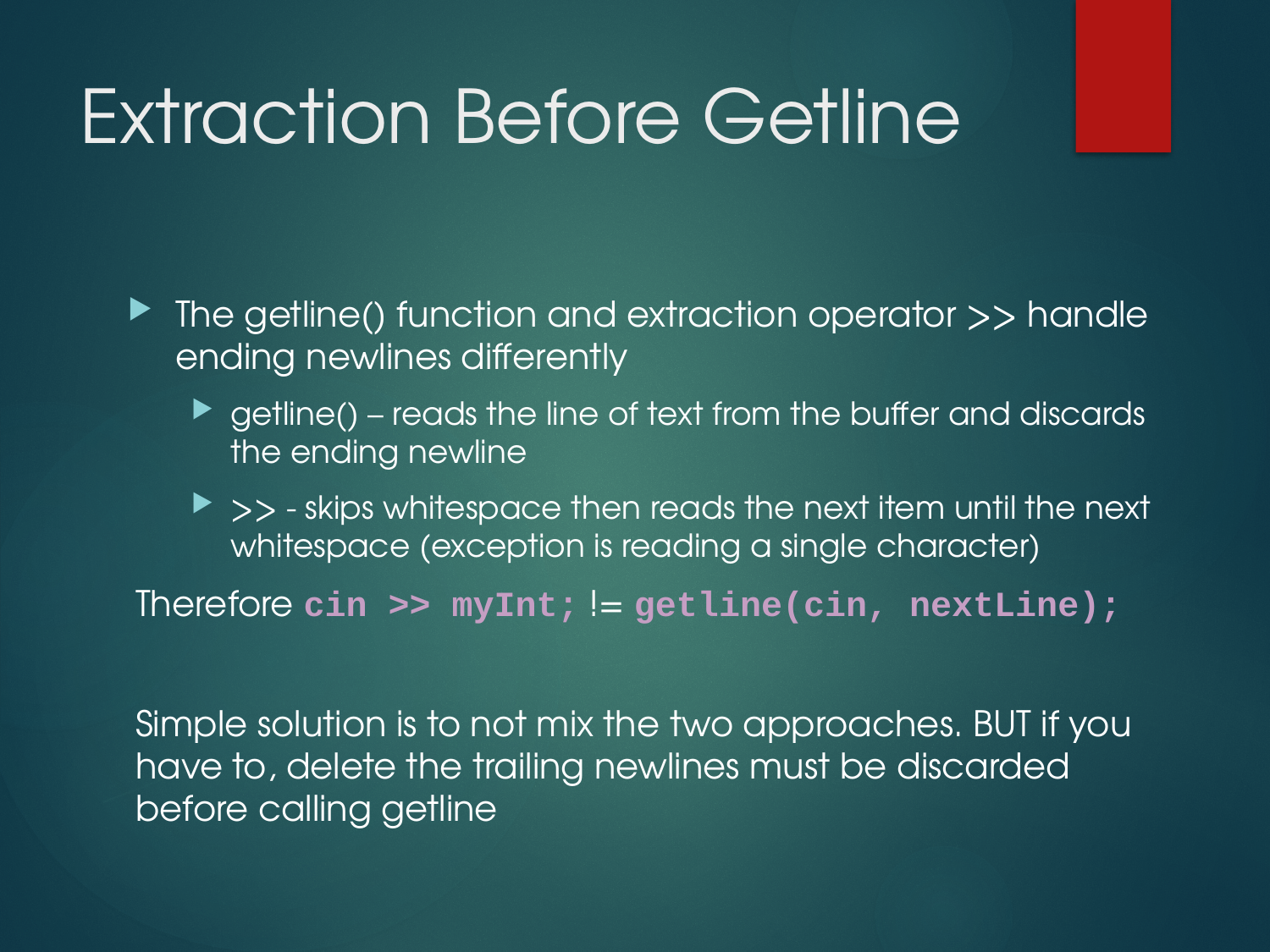

# Extraction Before Getline
The getline() function and extraction operator >> handle ending newlines differently
getline() – reads the line of text from the buffer and discards the ending newline
>> - skips whitespace then reads the next item until the next whitespace (exception is reading a single character)
Therefore cin >> myInt; != getline(cin, nextLine);

Simple solution is to not mix the two approaches. BUT if you have to, delete the trailing newlines must be discarded before calling getline